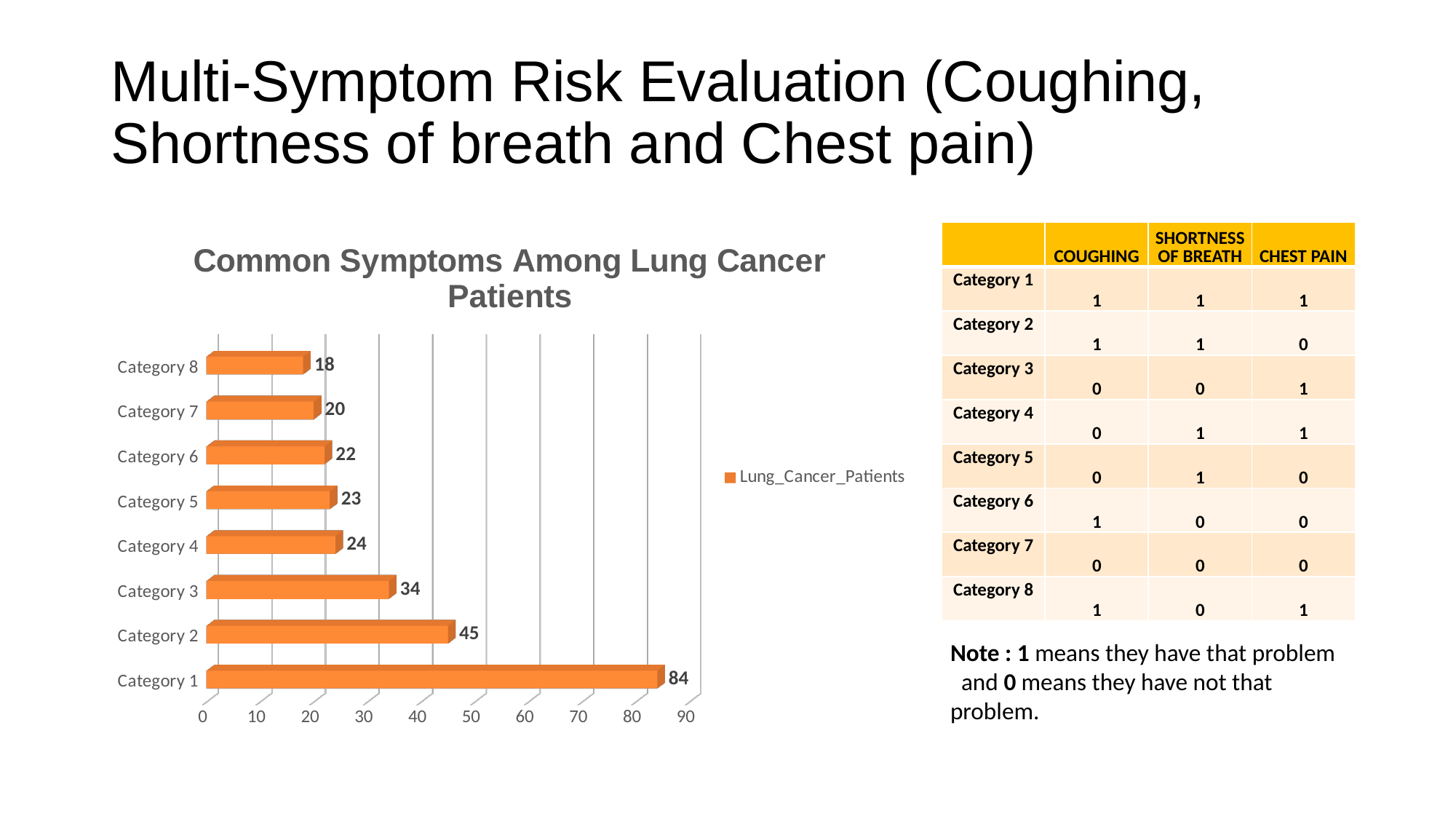

# Multi-Symptom Risk Evaluation (Coughing, Shortness of breath and Chest pain)

[unsupported chart]

|  | COUGHING | SHORTNESS OF BREATH | CHEST PAIN |
| --- | --- | --- | --- |
| Category 1 | 1 | 1 | 1 |
| Category 2 | 1 | 1 | 0 |
| Category 3 | 0 | 0 | 1 |
| Category 4 | 0 | 1 | 1 |
| Category 5 | 0 | 1 | 0 |
| Category 6 | 1 | 0 | 0 |
| Category 7 | 0 | 0 | 0 |
| Category 8 | 1 | 0 | 1 |

Note : 1 means they have that problem    and 0 means they have not that
problem.